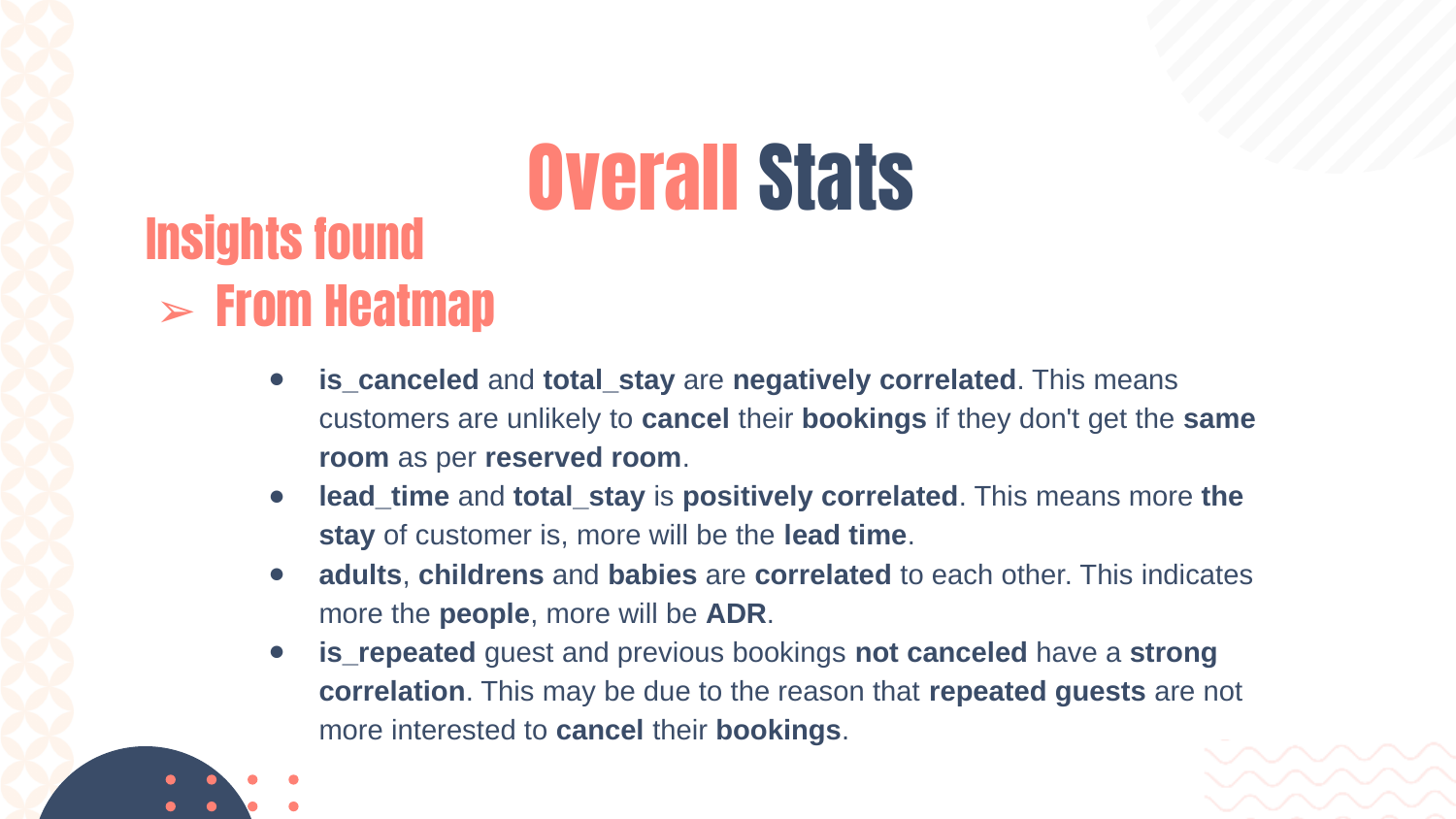

# Overall Stats
Insights found
From Heatmap
is_canceled and total_stay are negatively correlated. This means customers are unlikely to cancel their bookings if they don't get the same room as per reserved room.
lead_time and total_stay is positively correlated. This means more the stay of customer is, more will be the lead time.
adults, childrens and babies are correlated to each other. This indicates more the people, more will be ADR.
is_repeated guest and previous bookings not canceled have a strong correlation. This may be due to the reason that repeated guests are not more interested to cancel their bookings.